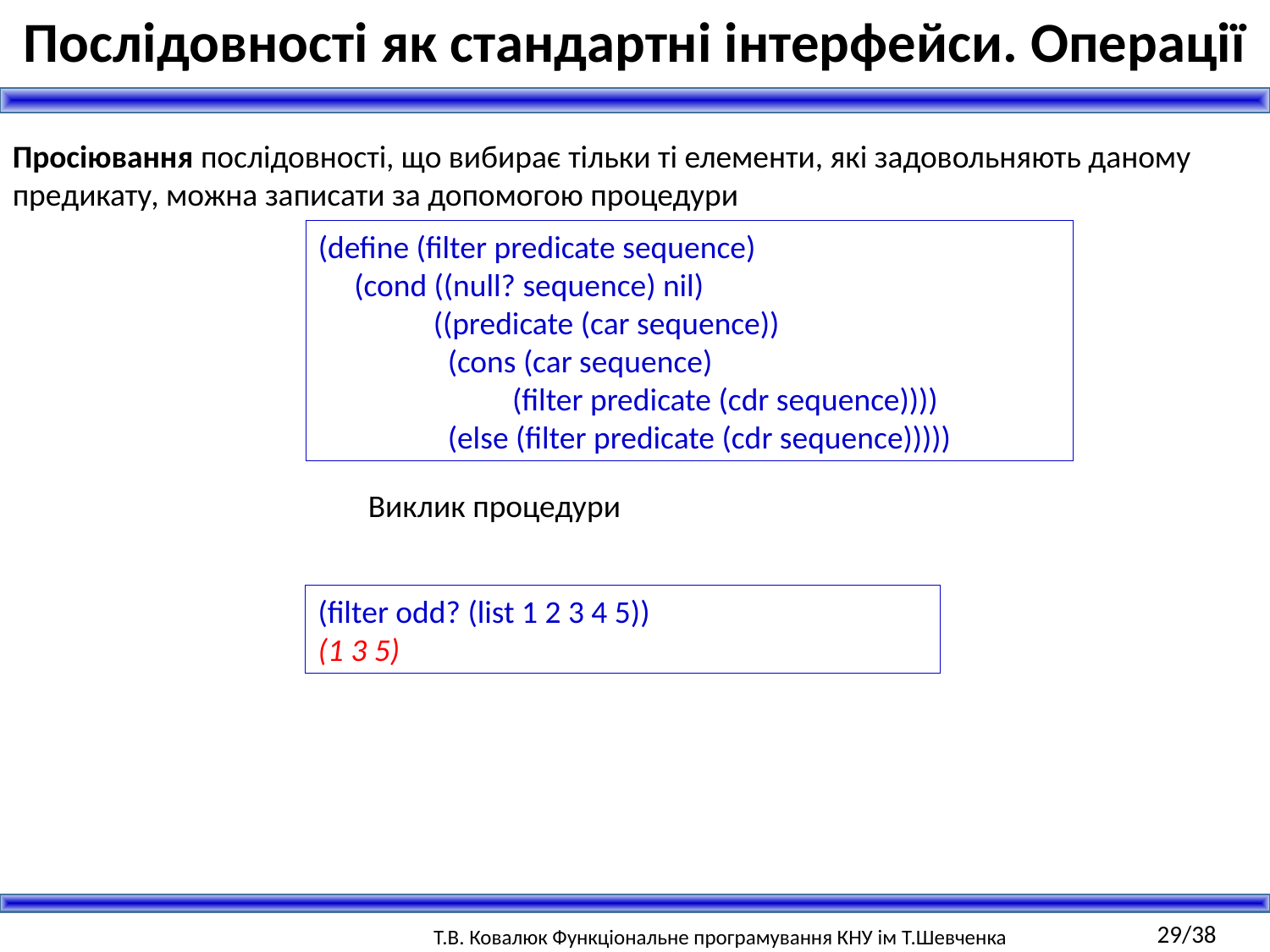

Послідовності як стандартні інтерфейси. Операції
Просіювання послідовності, що вибирає тільки ті елементи, які задовольняють даному предикату, можна записати за допомогою процедури
(define (filter predicate sequence)
     (cond ((null? sequence) nil)
                ((predicate (car sequence))
                  (cons (car sequence)
                           (filter predicate (cdr sequence))))
                  (else (filter predicate (cdr sequence)))))
Виклик процедури
(filter odd? (list 1 2 3 4 5))
(1 3 5)
29/38